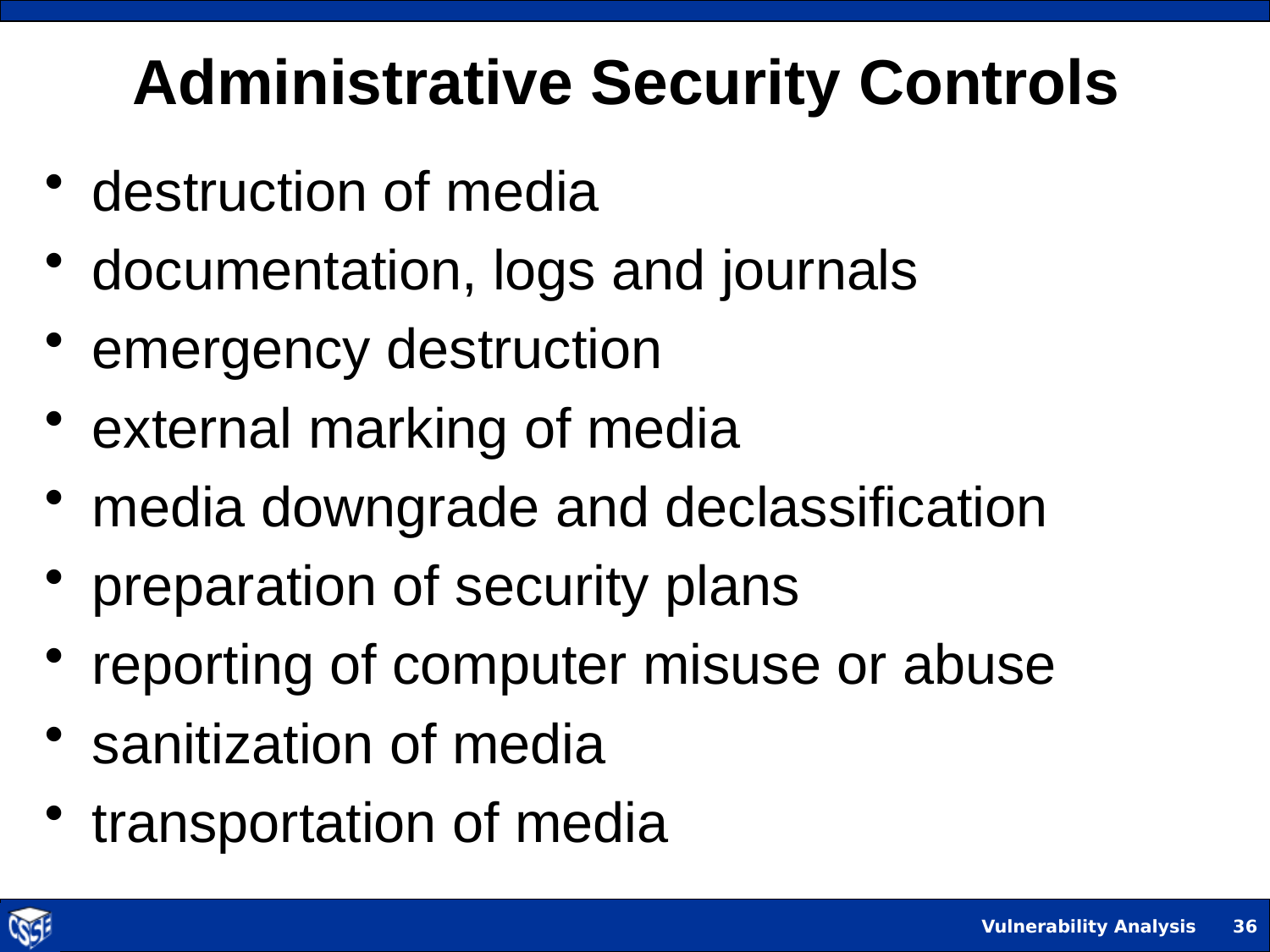

# Administrative Security Controls
destruction of media
documentation, logs and journals
emergency destruction
external marking of media
media downgrade and declassification
preparation of security plans
reporting of computer misuse or abuse
sanitization of media
transportation of media